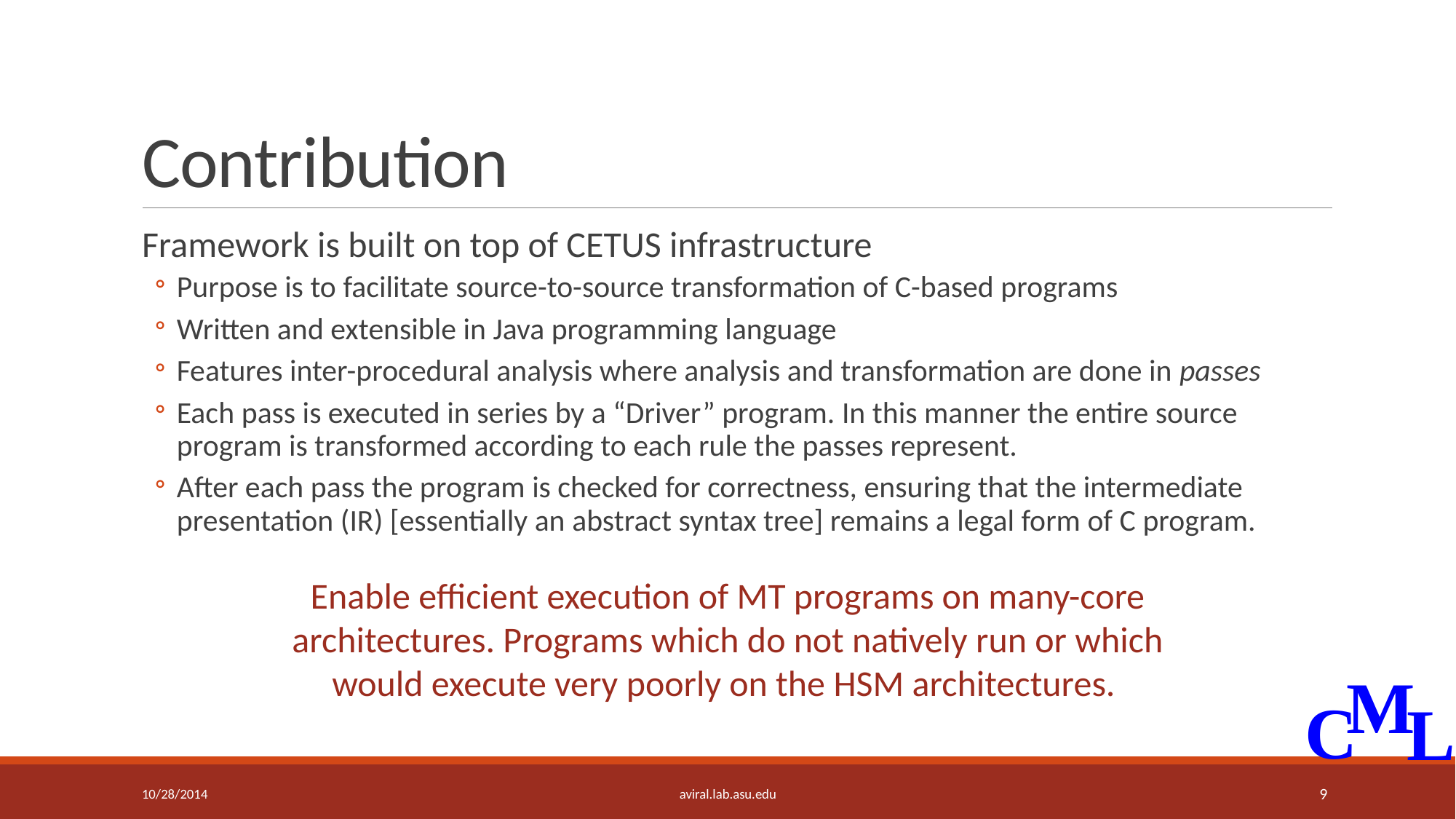

# Contribution
Framework is built on top of CETUS infrastructure
Purpose is to facilitate source-to-source transformation of C-based programs
Written and extensible in Java programming language
Features inter-procedural analysis where analysis and transformation are done in passes
Each pass is executed in series by a “Driver” program. In this manner the entire source program is transformed according to each rule the passes represent.
After each pass the program is checked for correctness, ensuring that the intermediate presentation (IR) [essentially an abstract syntax tree] remains a legal form of C program.
Enable efficient execution of MT programs on many-core architectures. Programs which do not natively run or which would execute very poorly on the HSM architectures.

10/28/2014
aviral.lab.asu.edu
9